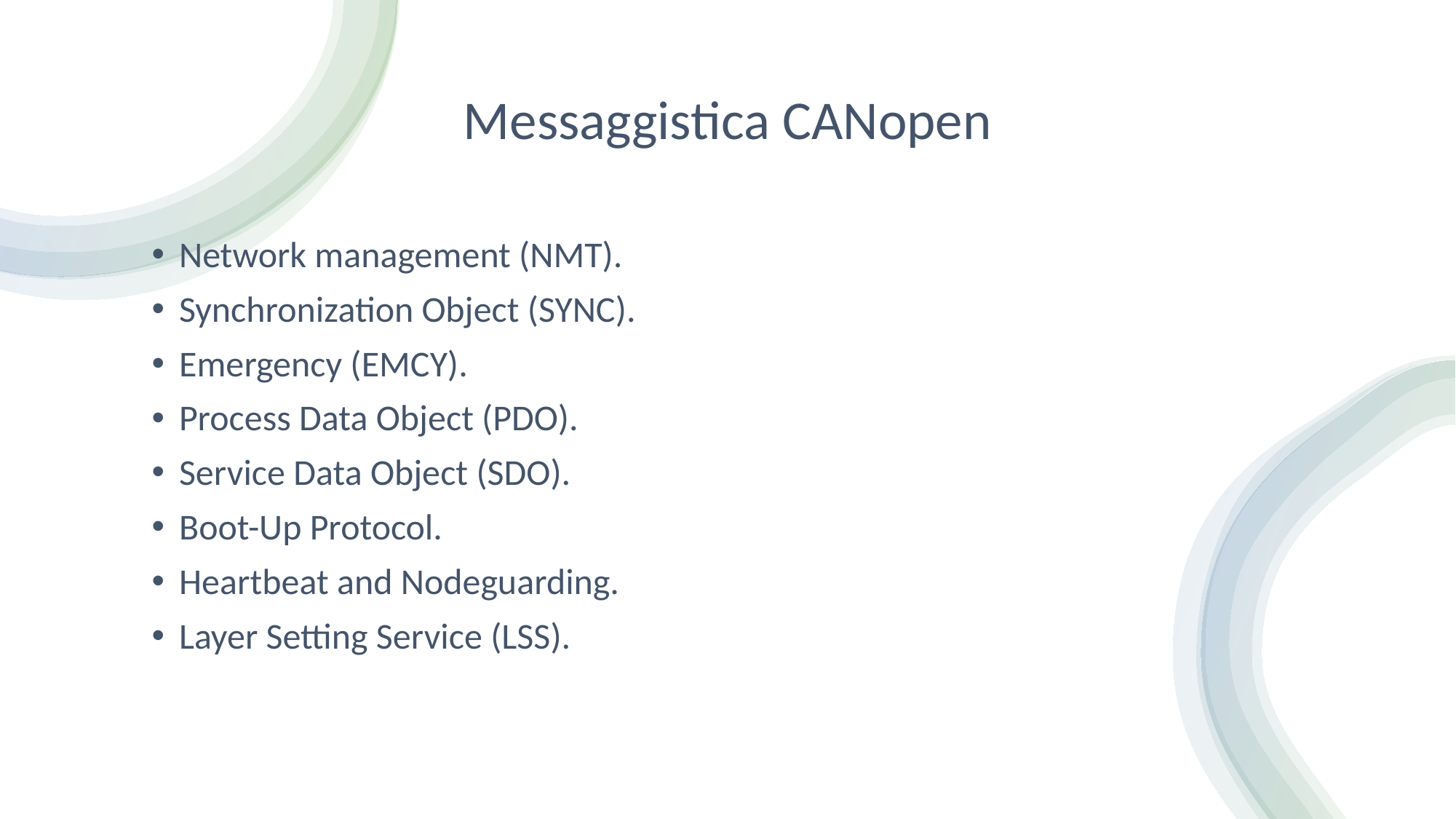

# Messaggistica CANopen
Network management (NMT).
Synchronization Object (SYNC).
Emergency (EMCY).
Process Data Object (PDO).
Service Data Object (SDO).
Boot-Up Protocol.
Heartbeat and Nodeguarding.
Layer Setting Service (LSS).